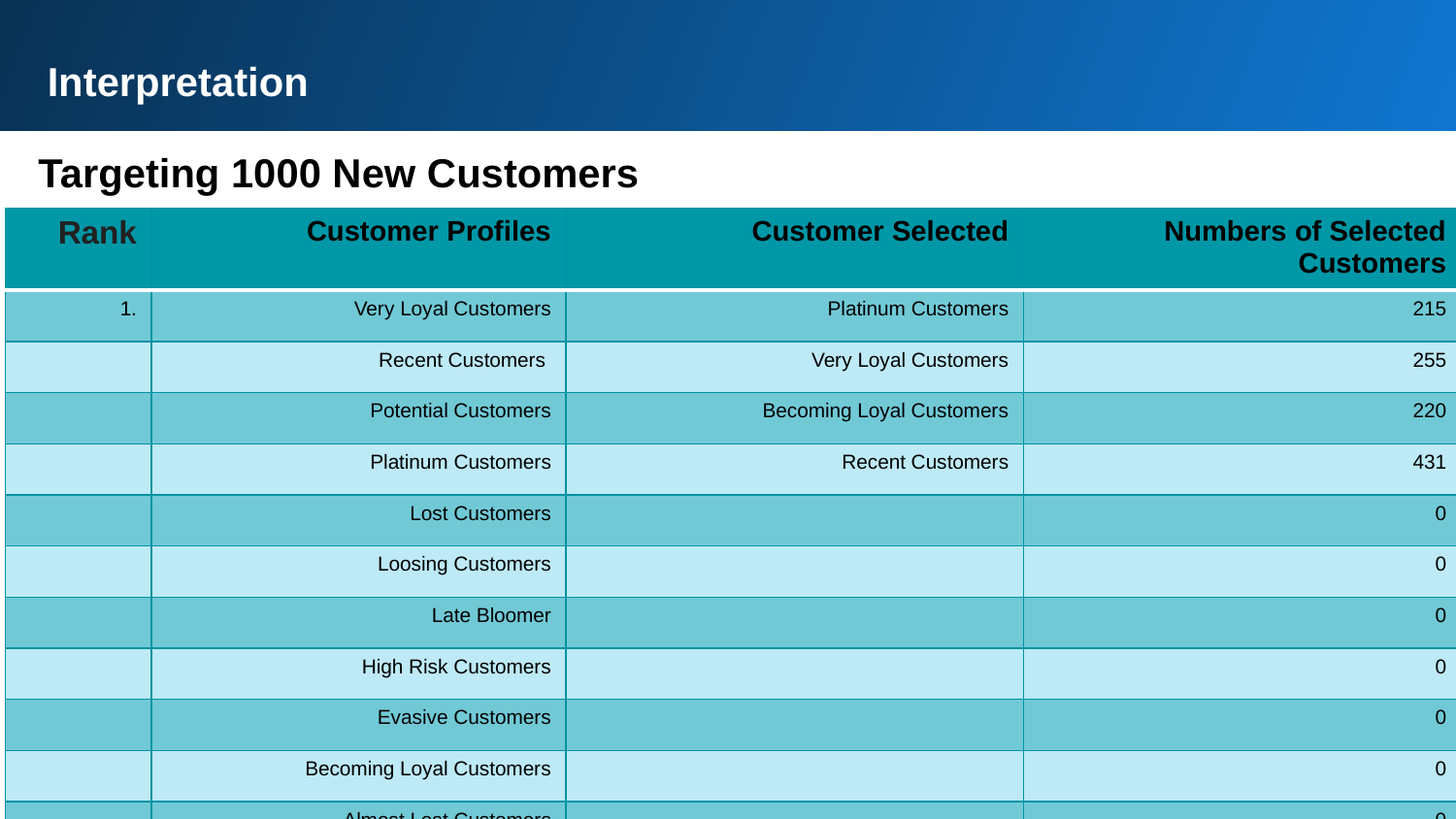

Interpretation
   Targeting 1000 New Customers

| Rank | Customer Profiles | Customer Selected | Numbers of Selected Customers |
| --- | --- | --- | --- |
| 1. | Very Loyal Customers | Platinum Customers | 215 |
|  | Recent Customers | Very Loyal Customers | 255 |
|  | Potential Customers | Becoming Loyal Customers | 220 |
|  | Platinum Customers | Recent Customers | 431 |
|  | Lost Customers |  | 0 |
|  | Loosing Customers |  | 0 |
|  | Late Bloomer |  | 0 |
|  | High Risk Customers |  | 0 |
|  | Evasive Customers |  | 0 |
|  | Becoming Loyal Customers |  | 0 |
|  | Almost Lost Customers |  | 0 |